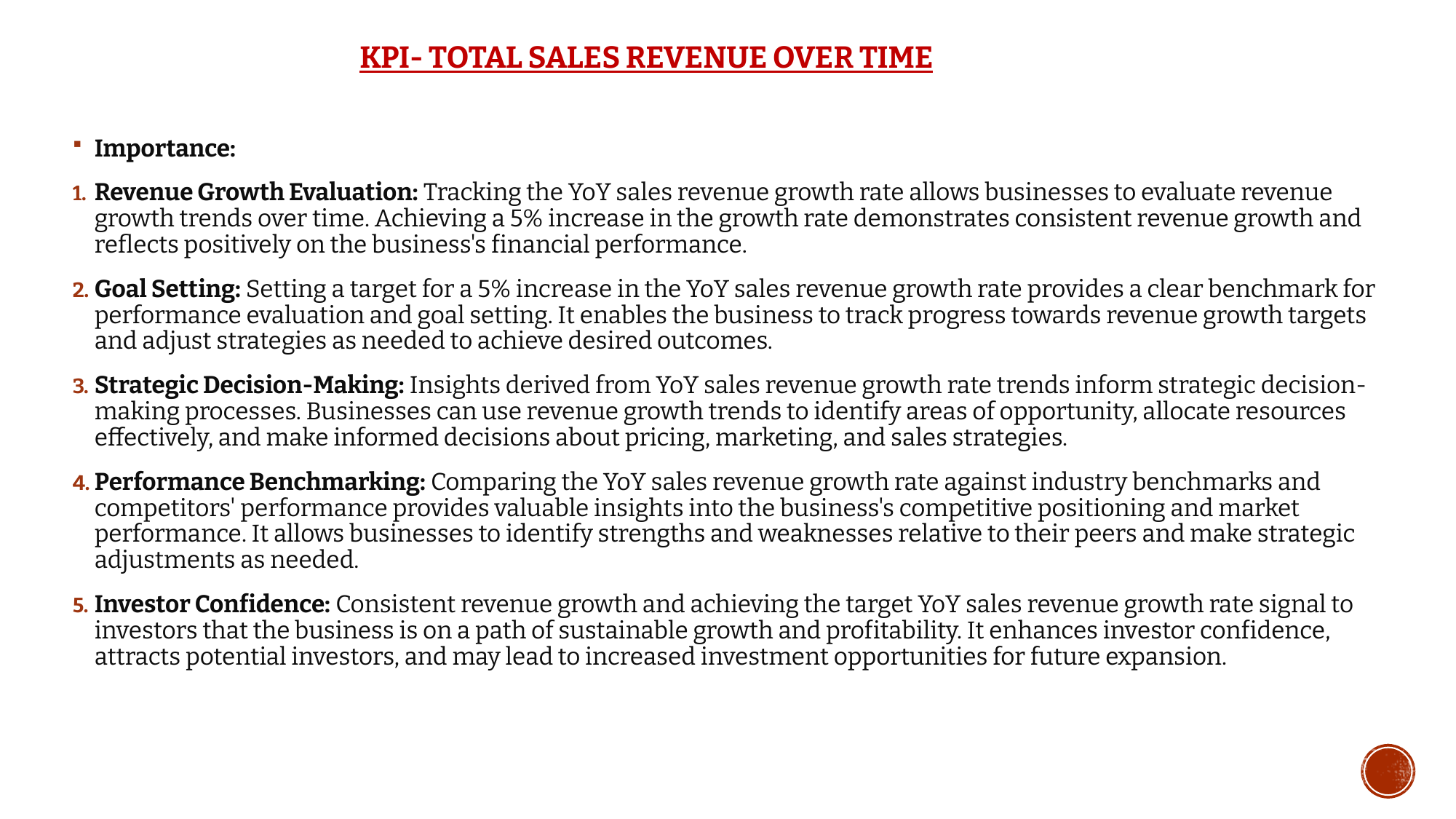

# KPI- Total Sales Revenue Over Time
Importance:
Revenue Growth Evaluation: Tracking the YoY sales revenue growth rate allows businesses to evaluate revenue growth trends over time. Achieving a 5% increase in the growth rate demonstrates consistent revenue growth and reflects positively on the business's financial performance.
Goal Setting: Setting a target for a 5% increase in the YoY sales revenue growth rate provides a clear benchmark for performance evaluation and goal setting. It enables the business to track progress towards revenue growth targets and adjust strategies as needed to achieve desired outcomes.
Strategic Decision-Making: Insights derived from YoY sales revenue growth rate trends inform strategic decision-making processes. Businesses can use revenue growth trends to identify areas of opportunity, allocate resources effectively, and make informed decisions about pricing, marketing, and sales strategies.
Performance Benchmarking: Comparing the YoY sales revenue growth rate against industry benchmarks and competitors' performance provides valuable insights into the business's competitive positioning and market performance. It allows businesses to identify strengths and weaknesses relative to their peers and make strategic adjustments as needed.
Investor Confidence: Consistent revenue growth and achieving the target YoY sales revenue growth rate signal to investors that the business is on a path of sustainable growth and profitability. It enhances investor confidence, attracts potential investors, and may lead to increased investment opportunities for future expansion.